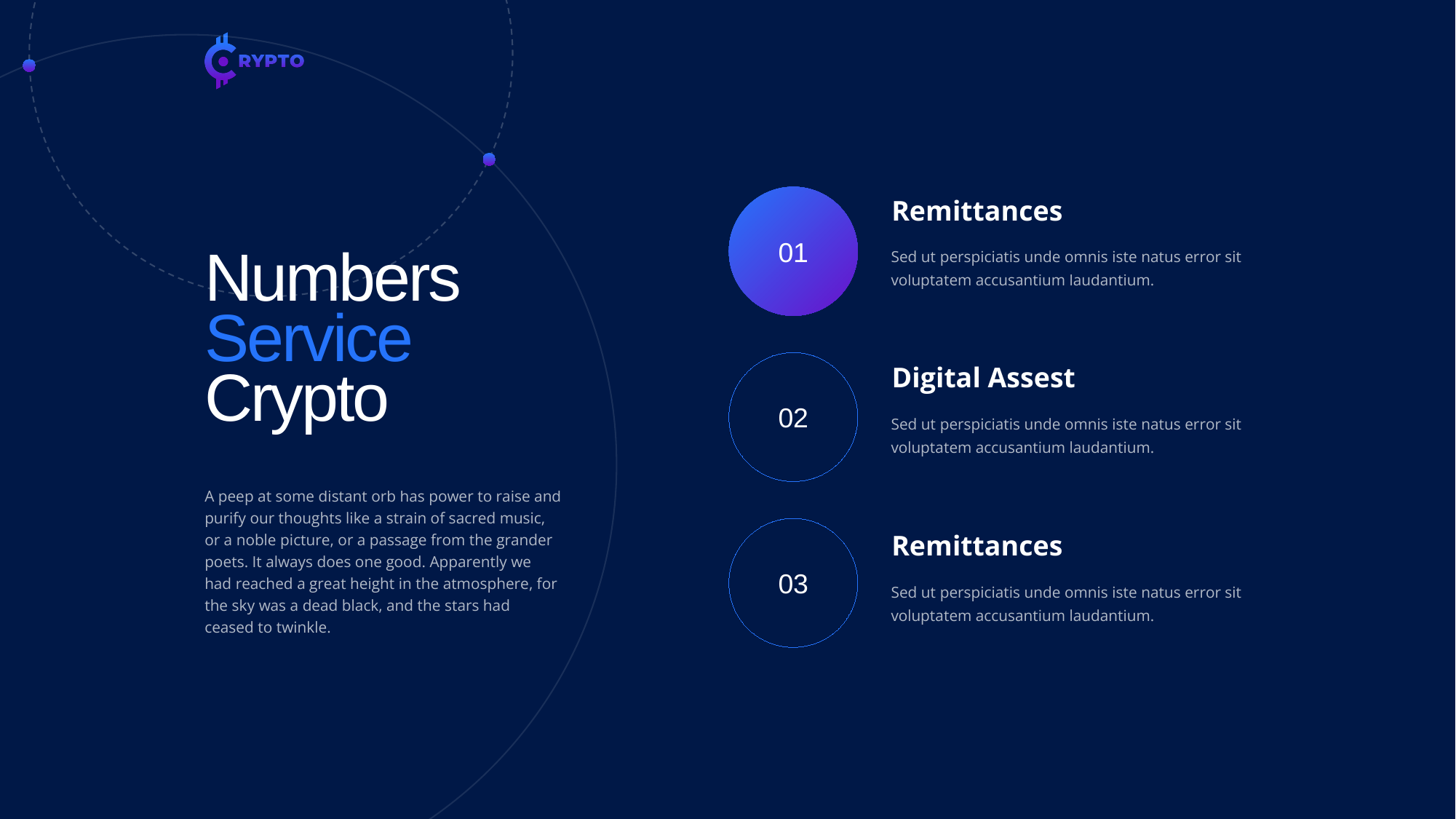

01
Remittances
# Numbers Service Crypto
Sed ut perspiciatis unde omnis iste natus error sit voluptatem accusantium laudantium.
02
Digital Assest
Sed ut perspiciatis unde omnis iste natus error sit voluptatem accusantium laudantium.
A peep at some distant orb has power to raise and purify our thoughts like a strain of sacred music, or a noble picture, or a passage from the grander poets. It always does one good. Apparently we had reached a great height in the atmosphere, for the sky was a dead black, and the stars had ceased to twinkle.
03
Remittances
Sed ut perspiciatis unde omnis iste natus error sit voluptatem accusantium laudantium.